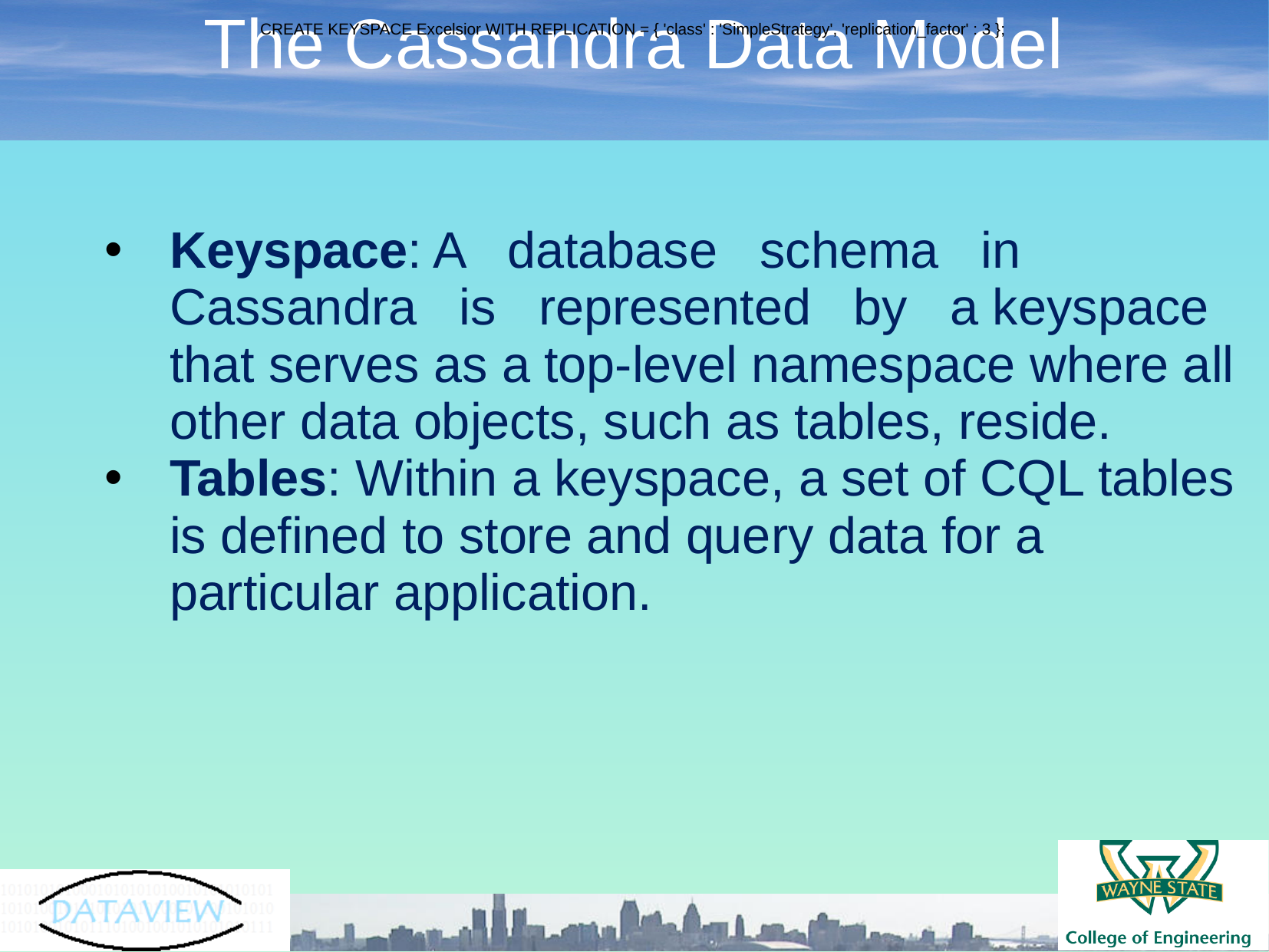

The Cassandra Data Model
CREATE KEYSPACE Excelsior WITH REPLICATION = { 'class' : 'SimpleStrategy', 'replication_factor' : 3 };
Keyspace: A   database   schema   in   Cassandra   is   represented   by   a keyspace that serves as a top-level namespace where all other data objects, such as tables, reside.
Tables: Within a keyspace, a set of CQL tables is defined to store and query data for a particular application.